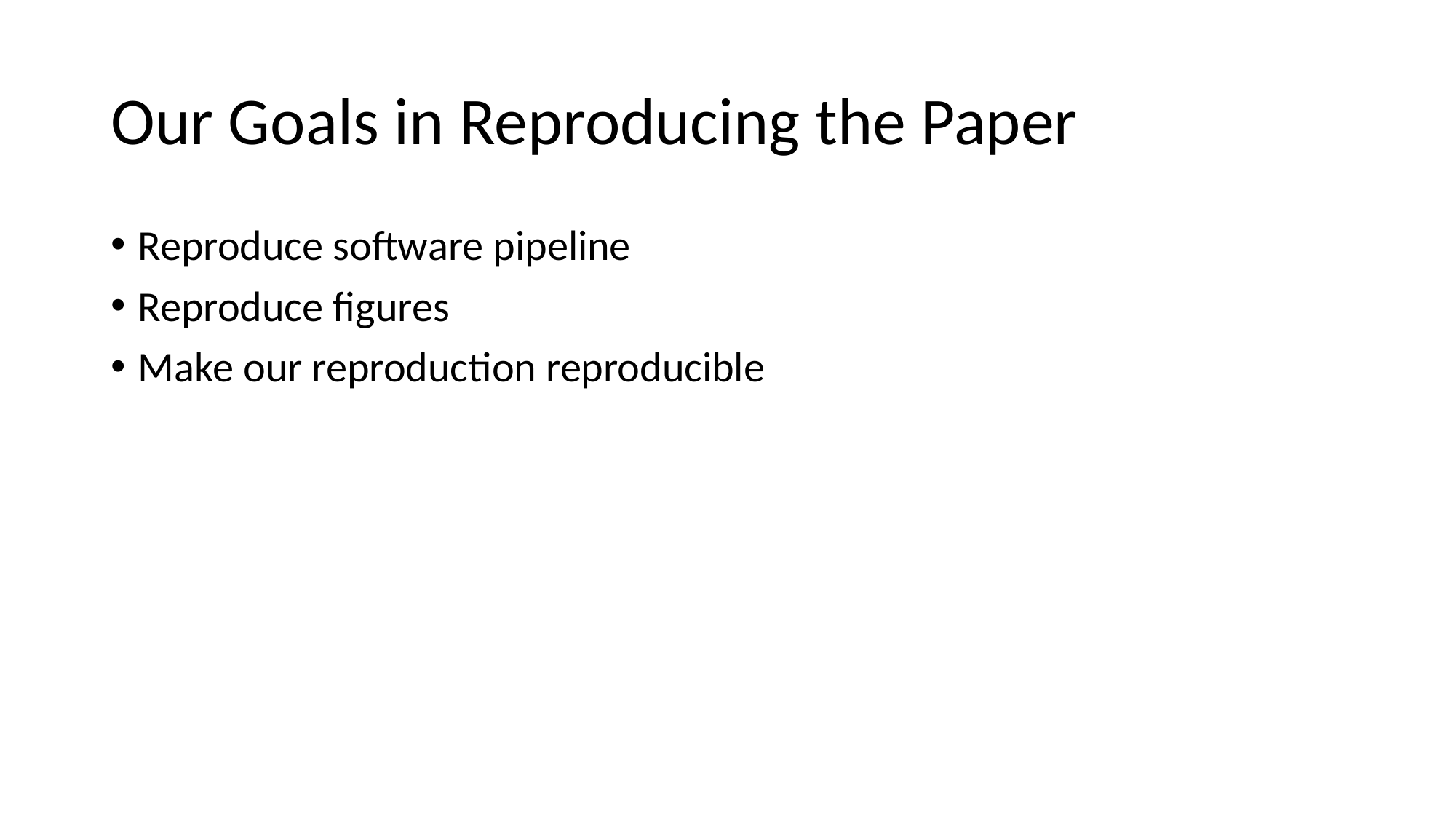

# Our Goals in Reproducing the Paper
Reproduce software pipeline
Reproduce figures
Make our reproduction reproducible